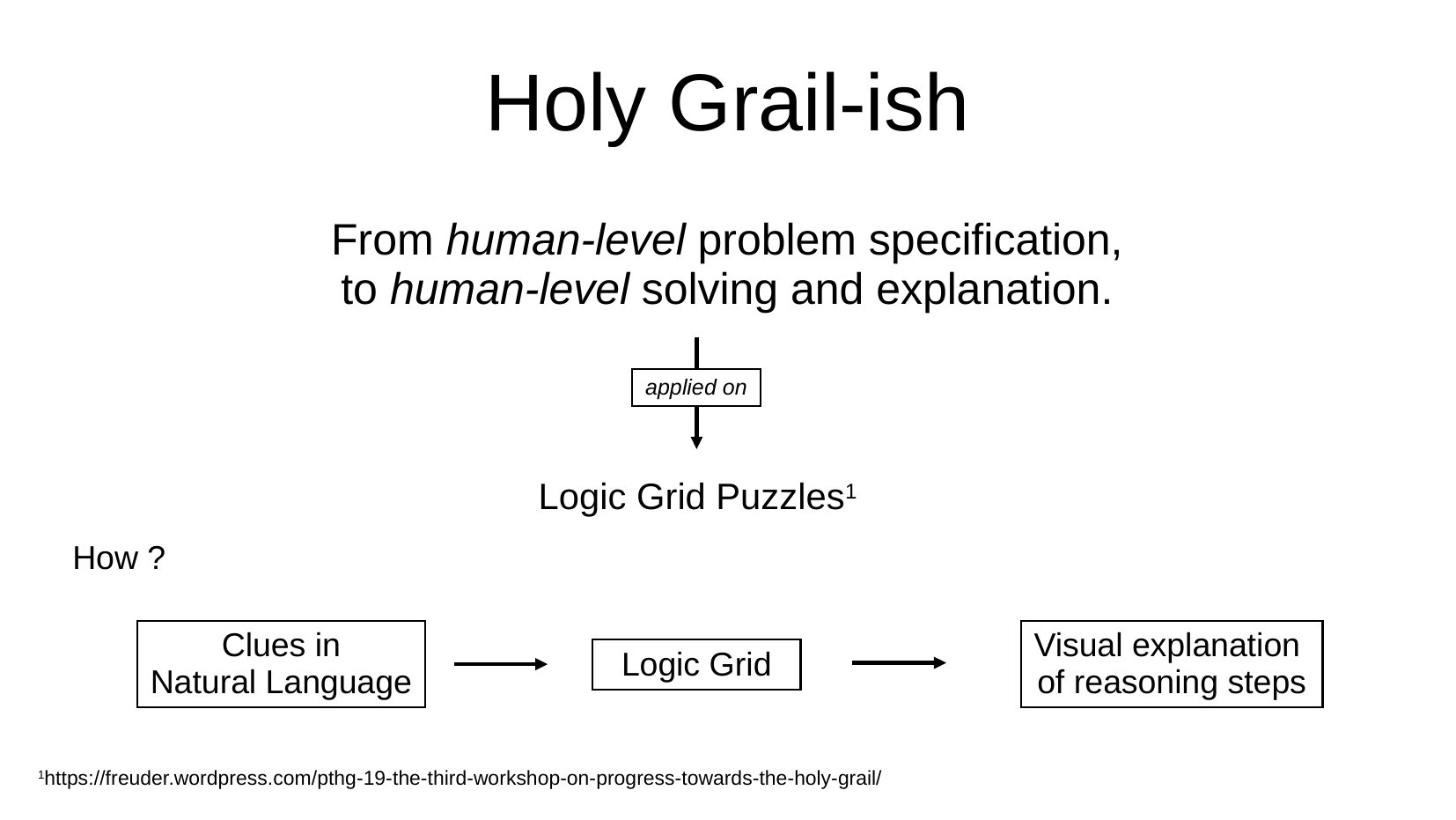

# Holy Grail-ish
From human-level problem specification,
to human-level solving and explanation.
applied on

Logic Grid Puzzles1
How ?
Clues in
Natural Language
Visual explanation
of reasoning steps
Logic Grid
1https://freuder.wordpress.com/pthg-19-the-third-workshop-on-progress-towards-the-holy-grail/